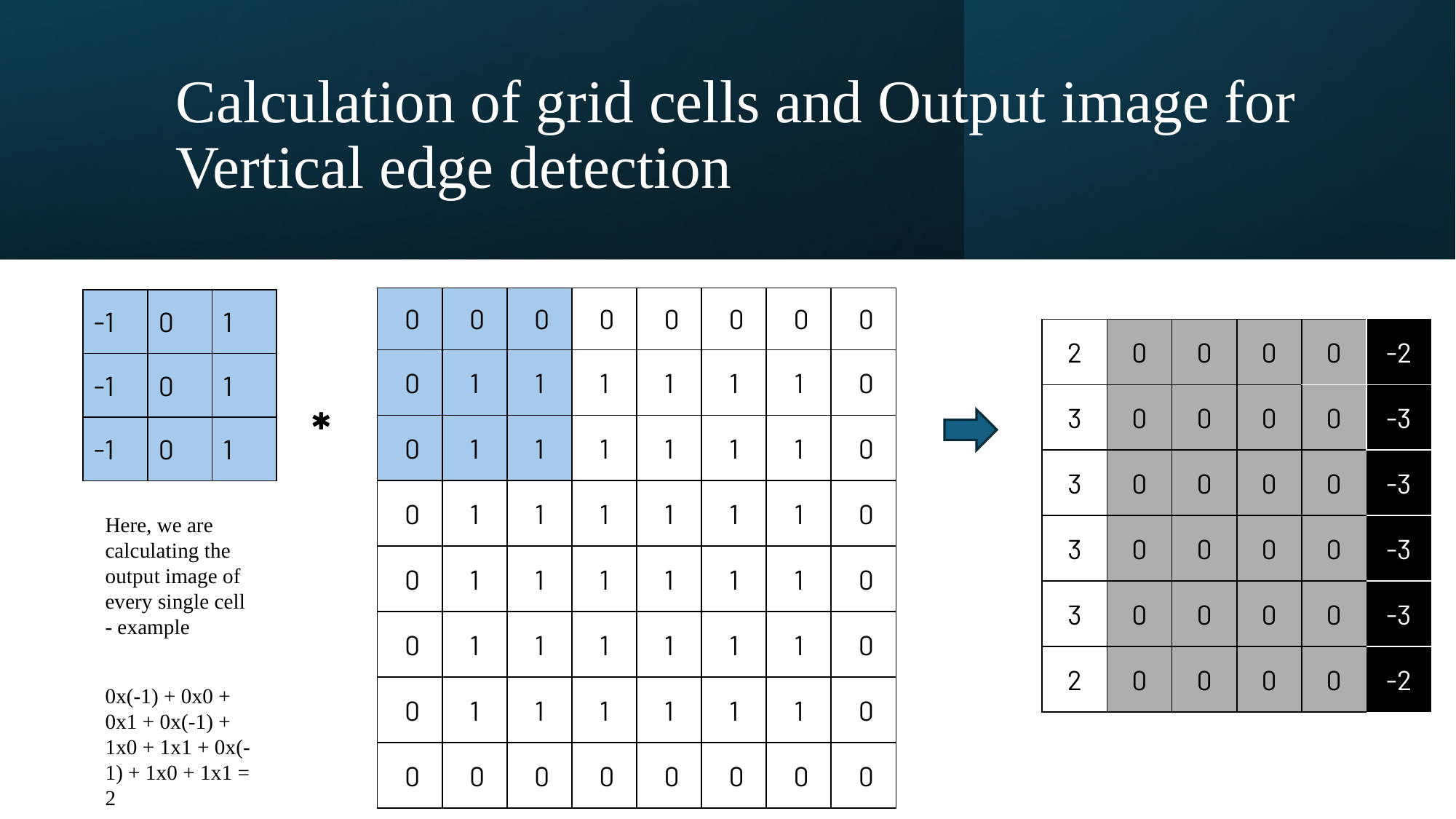

# Calculation of grid cells and Output image for Vertical edge detection
| 0 | 0 | 0 | 0 | 0 | 0 | 0 | 0 |
| --- | --- | --- | --- | --- | --- | --- | --- |
| 0 | 1 | 1 | 1 | 1 | 1 | 1 | 0 |
| 0 | 1 | 1 | 1 | 1 | 1 | 1 | 0 |
| 0 | 1 | 1 | 1 | 1 | 1 | 1 | 0 |
| 0 | 1 | 1 | 1 | 1 | 1 | 1 | 0 |
| 0 | 1 | 1 | 1 | 1 | 1 | 1 | 0 |
| 0 | 1 | 1 | 1 | 1 | 1 | 1 | 0 |
| 0 | 0 | 0 | 0 | 0 | 0 | 0 | 0 |
| -1 | 0 | 1 |
| --- | --- | --- |
| -1 | 0 | 1 |
| -1 | 0 | 1 |
| 2 | 0 | 0 | 0 | 0 | -2 |
| --- | --- | --- | --- | --- | --- |
| 3 | 0 | 0 | 0 | 0 | -3 |
| 3 | 0 | 0 | 0 | 0 | -3 |
| 3 | 0 | 0 | 0 | 0 | -3 |
| 3 | 0 | 0 | 0 | 0 | -3 |
| 2 | 0 | 0 | 0 | 0 | -2 |
*

Here, we are calculating the output image of every single cell - example

0x(-1) + 0x0 + 0x1 + 0x(-1) + 1x0 + 1x1 + 0x(-1) + 1x0 + 1x1 = 2